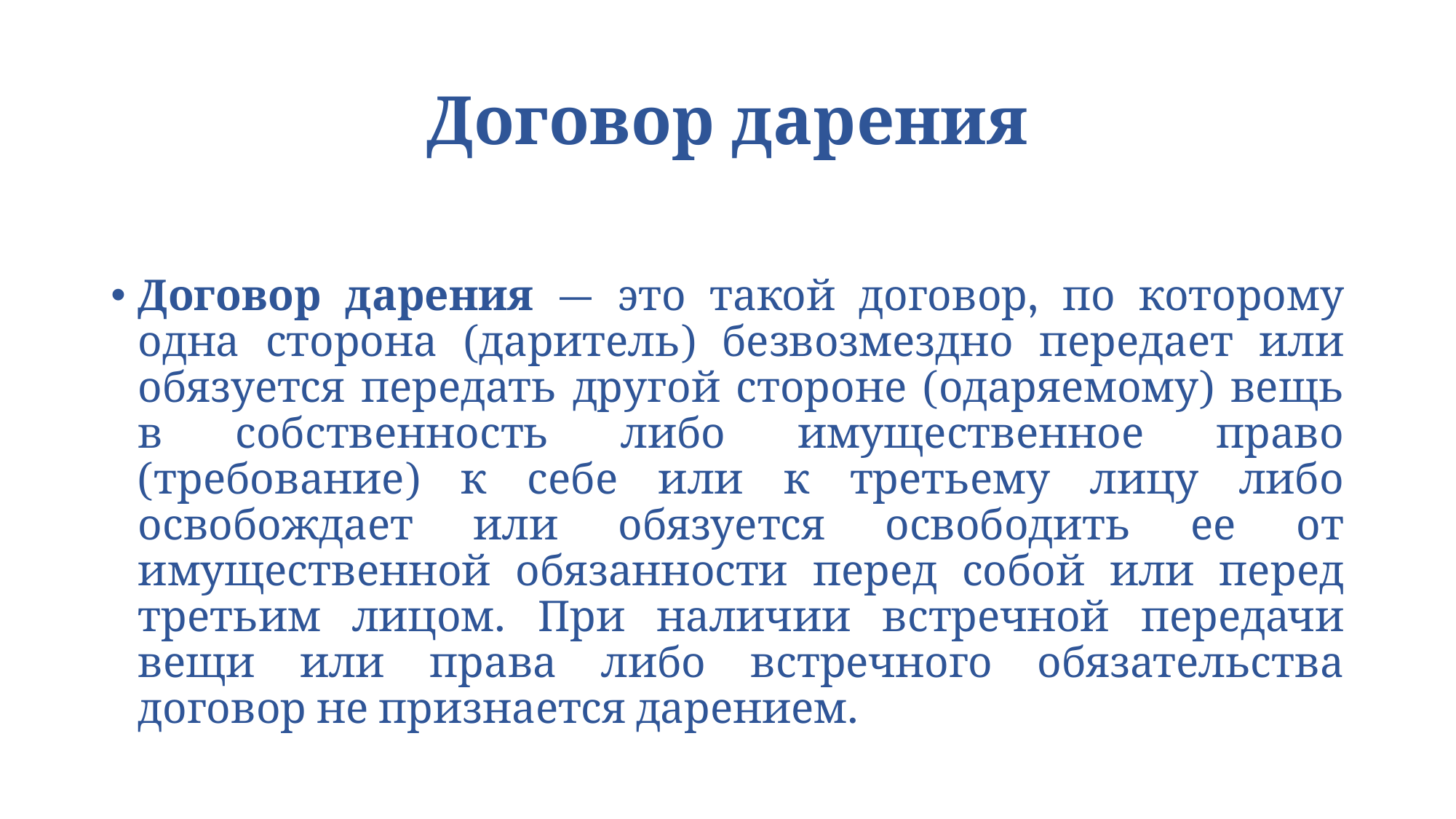

# Договор дарения
Договор дарения — это такой договор, по которому одна сторона (даритель) безвозмездно передает или обязуется передать другой стороне (одаряемому) вещь в собственность либо имущественное право (требование) к себе или к третьему лицу либо освобождает или обязуется освободить ее от имущественной обязанности перед собой или перед третьим лицом. При наличии встречной передачи вещи или права либо встречного обязательства договор не признается дарением.